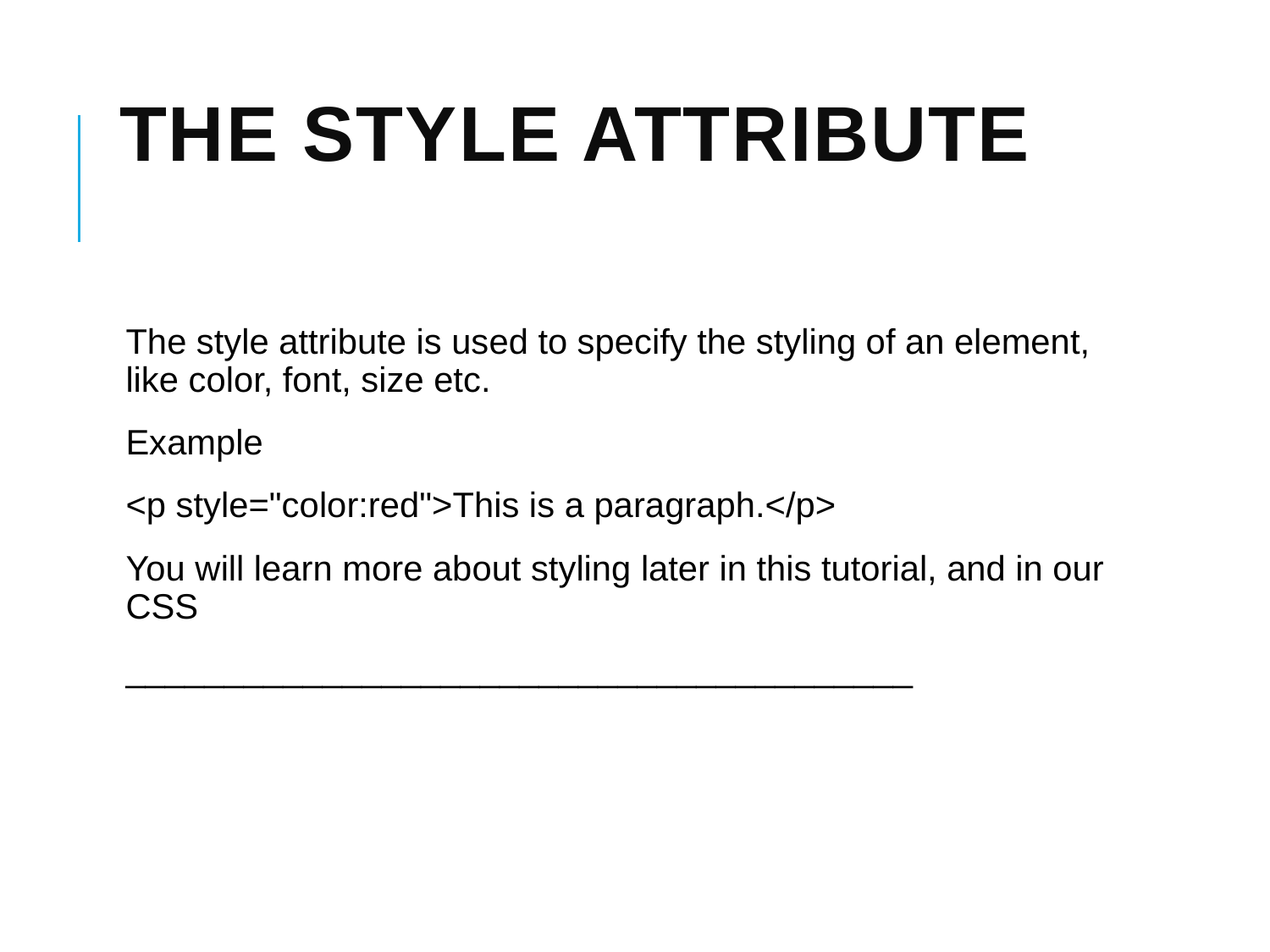

# The style Attribute
The style attribute is used to specify the styling of an element, like color, font, size etc.
Example
<p style="color:red">This is a paragraph.</p>
You will learn more about styling later in this tutorial, and in our CSS
________________________________________